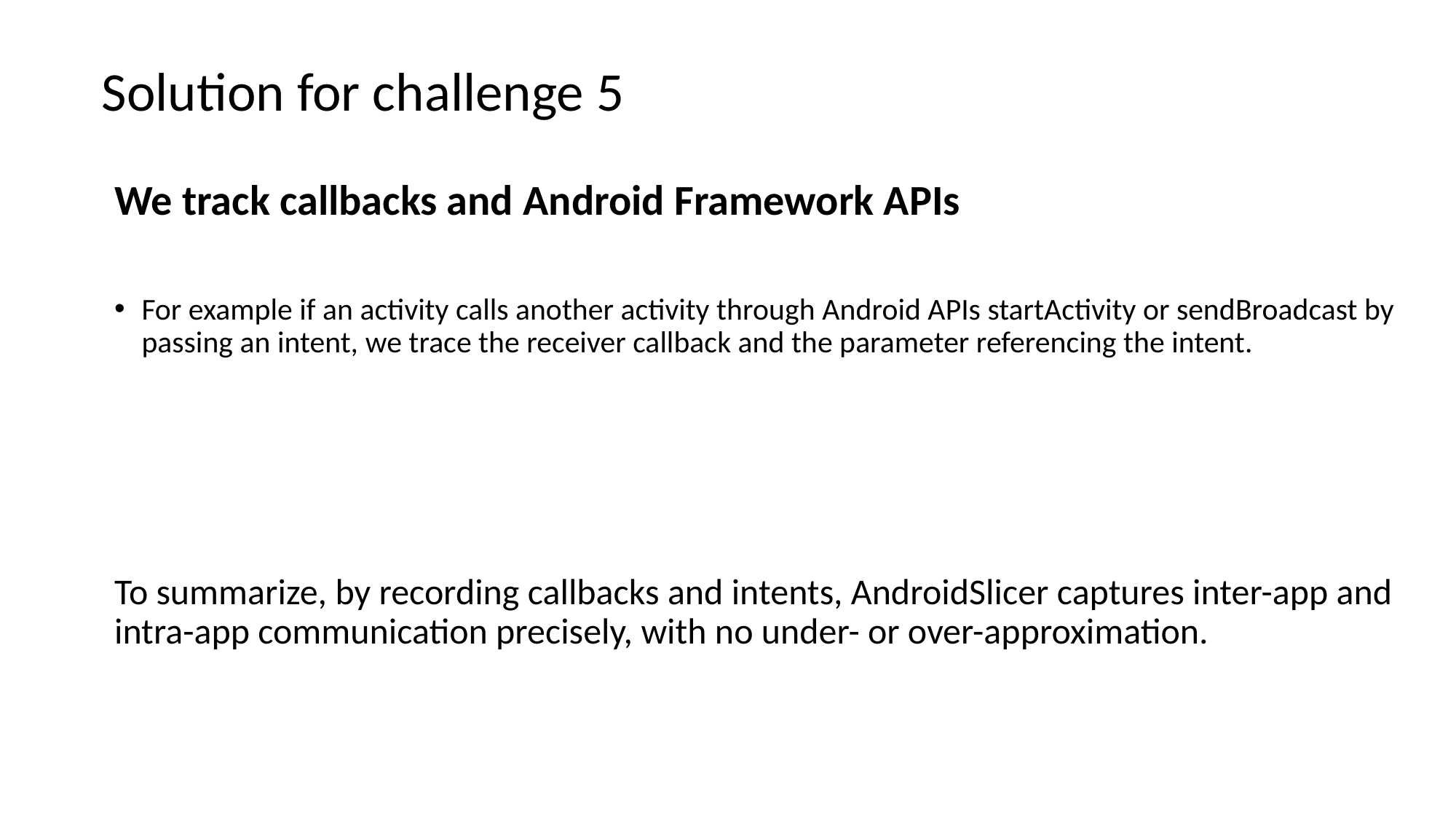

# Solution for challenge 5
We track callbacks and Android Framework APIs

For example if an activity calls another activity through Android APIs startActivity or sendBroadcast by passing an intent, we trace the receiver callback and the parameter referencing the intent.

To summarize, by recording callbacks and intents, AndroidSlicer captures inter-app and intra-app communication precisely, with no under- or over-approximation.